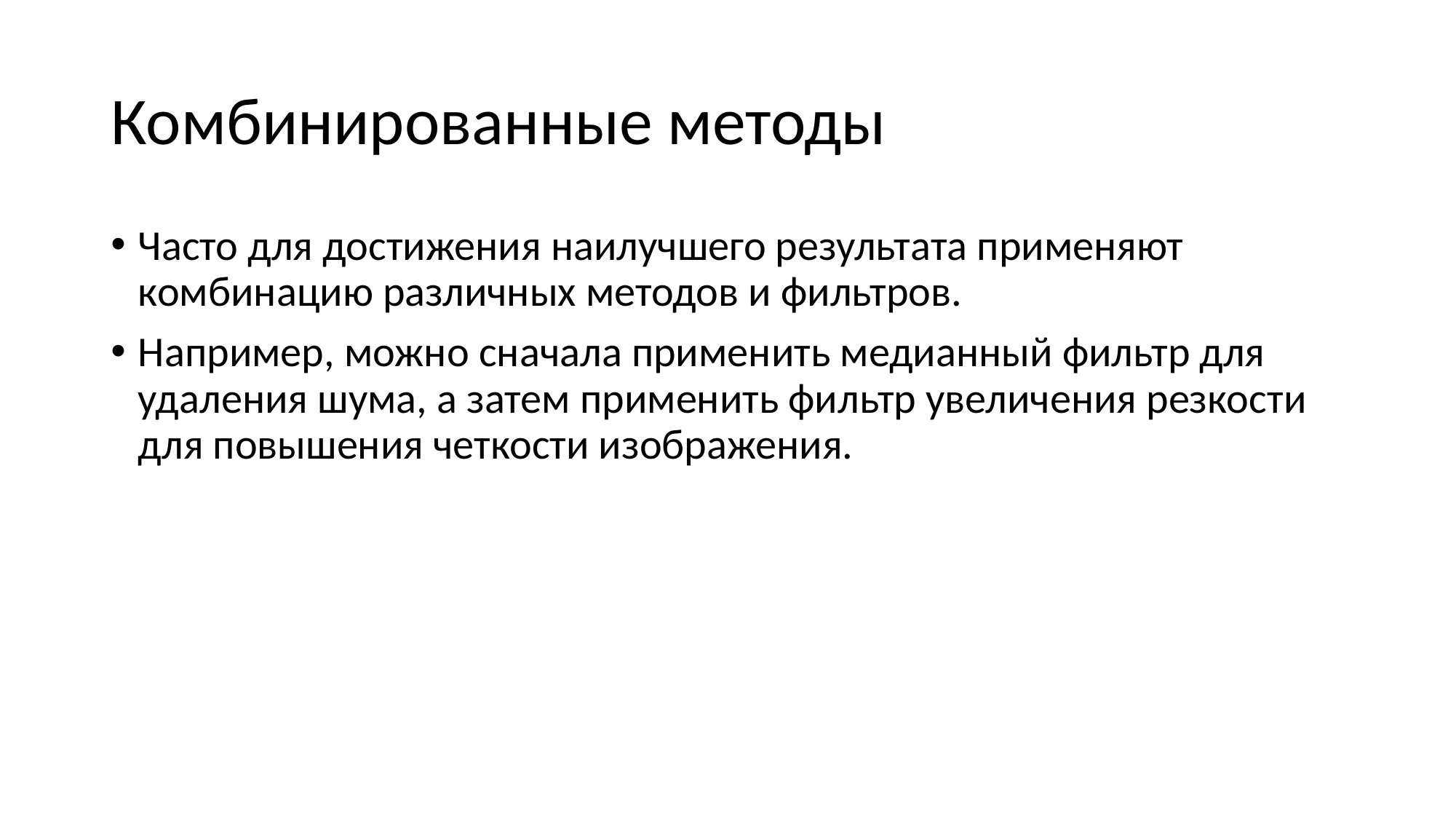

# Комбинированные методы
Часто для достижения наилучшего результата применяют комбинацию различных методов и фильтров.
Например, можно сначала применить медианный фильтр для удаления шума, а затем применить фильтр увеличения резкости для повышения четкости изображения.